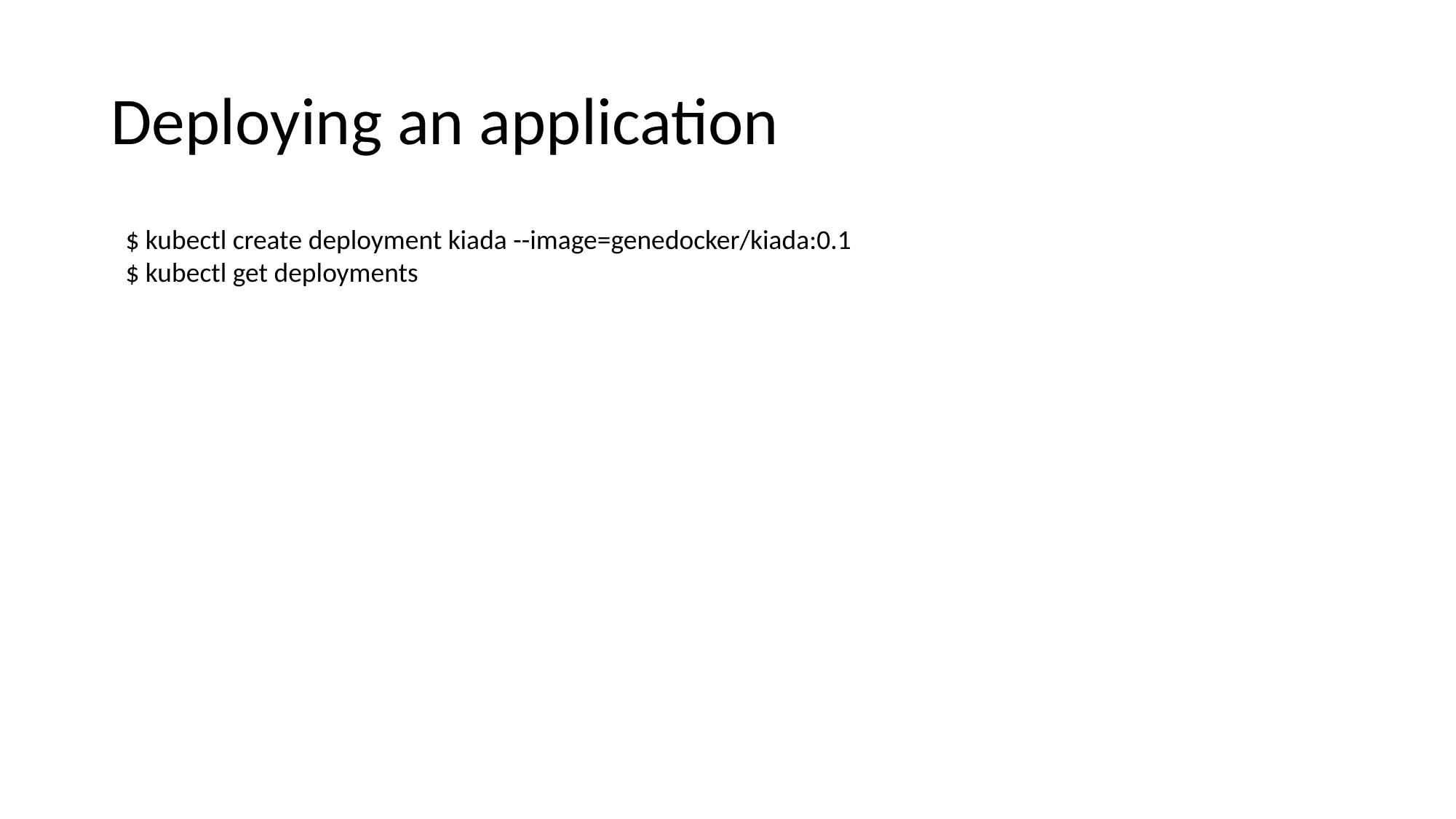

# Deploying an application
$ kubectl create deployment kiada --image=genedocker/kiada:0.1
$ kubectl get deployments